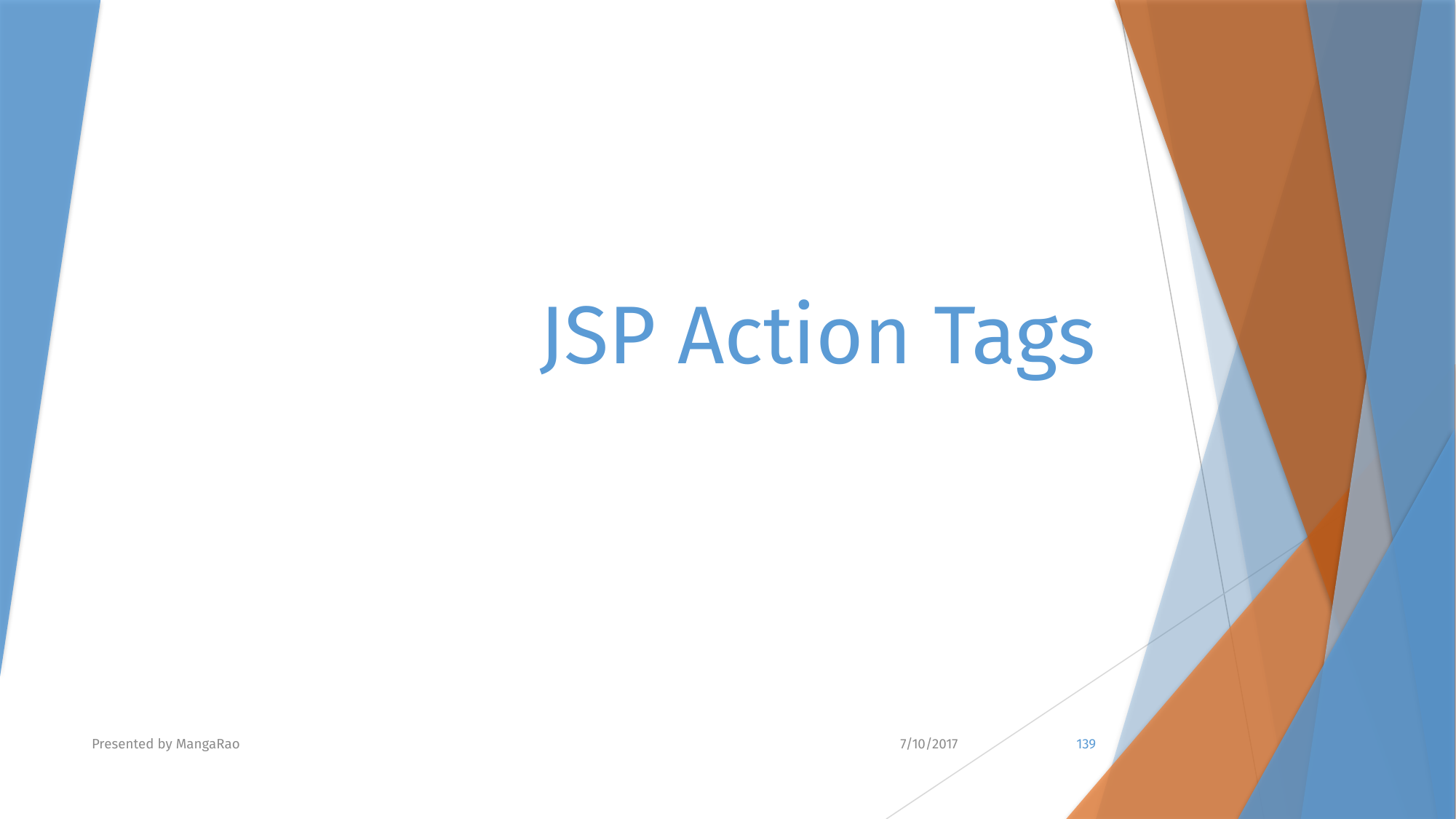

# JSP Action Tags

Presented by MangaRao
7/10/2017
139